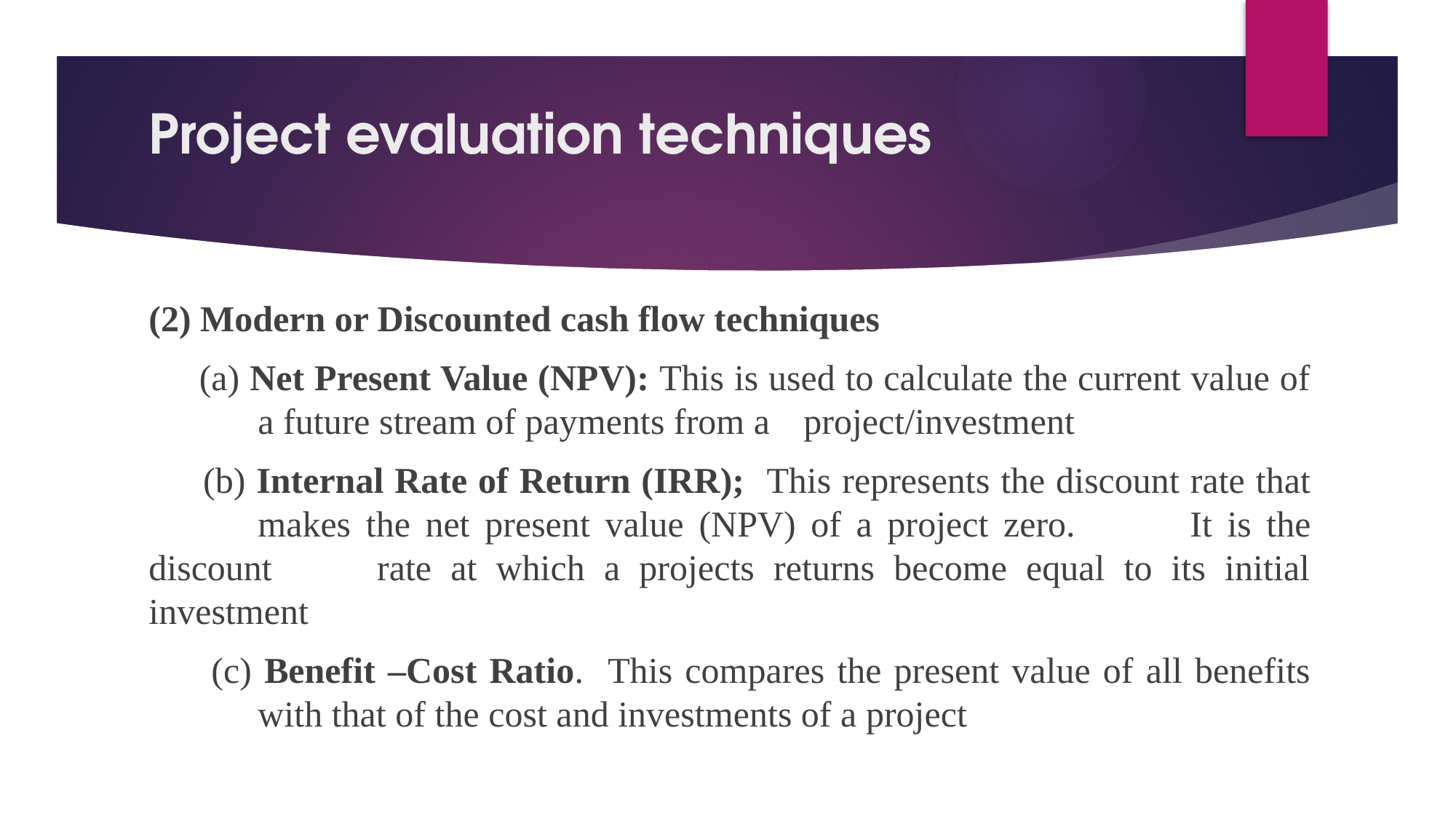

# Project evaluation techniques
(2) Modern or Discounted cash flow techniques
     (a) Net Present Value (NPV): This is used to calculate the current value of 	a future stream of payments from a 	project/investment
     (b) Internal Rate of Return (IRR);  This represents the discount rate that 	makes the net present value (NPV) of a project zero. 	It is the discount 	rate at which a projects returns become equal to its initial investment
     (c) Benefit –Cost Ratio.  This compares the present value of all benefits 	with that of the cost and investments of a project